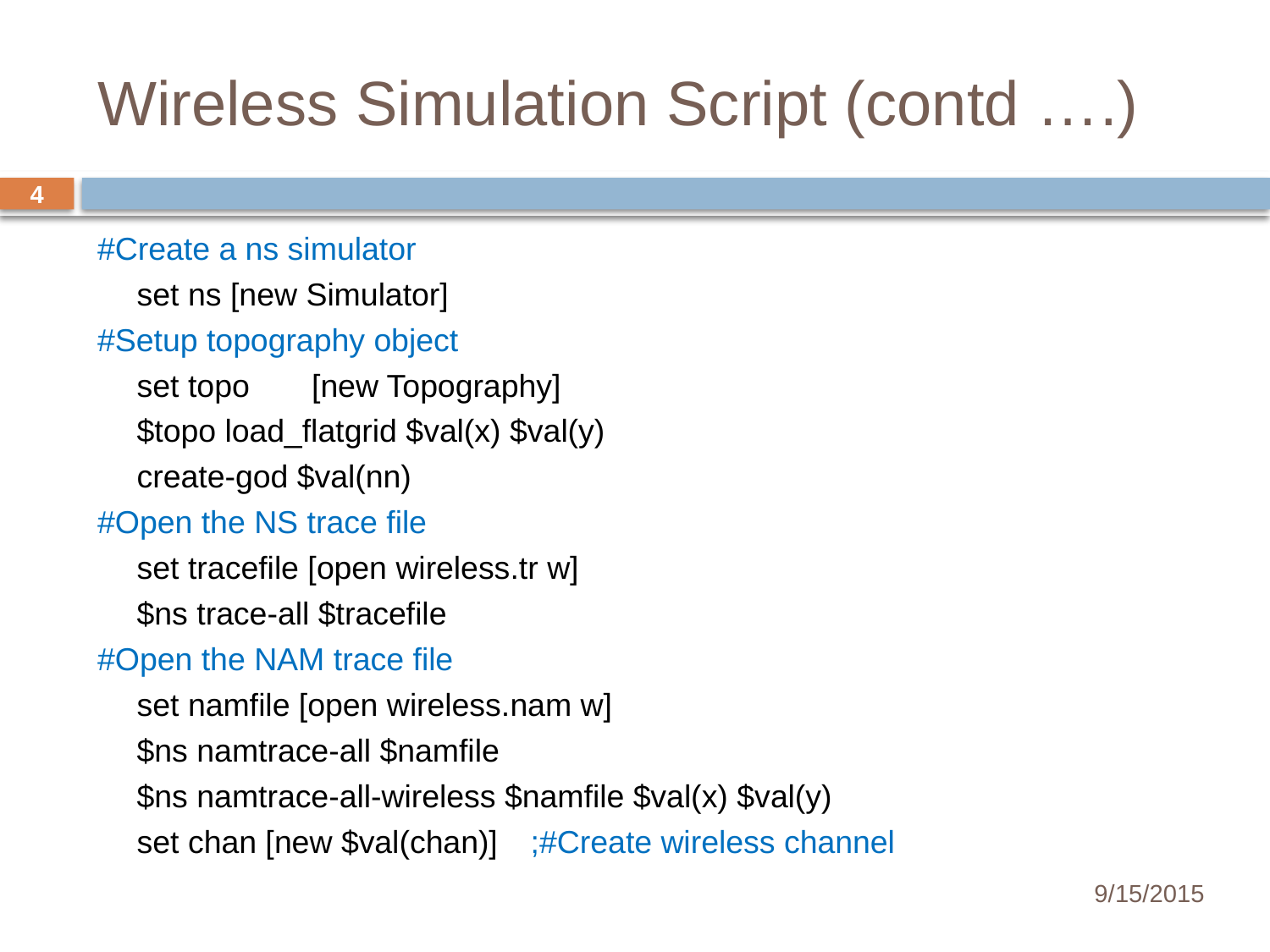

# Wireless Simulation Script (contd ….)
4
#Create a ns simulator
	set ns [new Simulator]
#Setup topography object
	set topo       [new Topography]
	$topo load_flatgrid $val(x) $val(y)
	create-god $val(nn)
#Open the NS trace file
	set tracefile [open wireless.tr w]
	$ns trace-all $tracefile
#Open the NAM trace file
	set namfile [open wireless.nam w]
	$ns namtrace-all $namfile
	$ns namtrace-all-wireless $namfile $val(x) $val(y)
	set chan [new $val(chan)]		;#Create wireless channel
9/15/2015